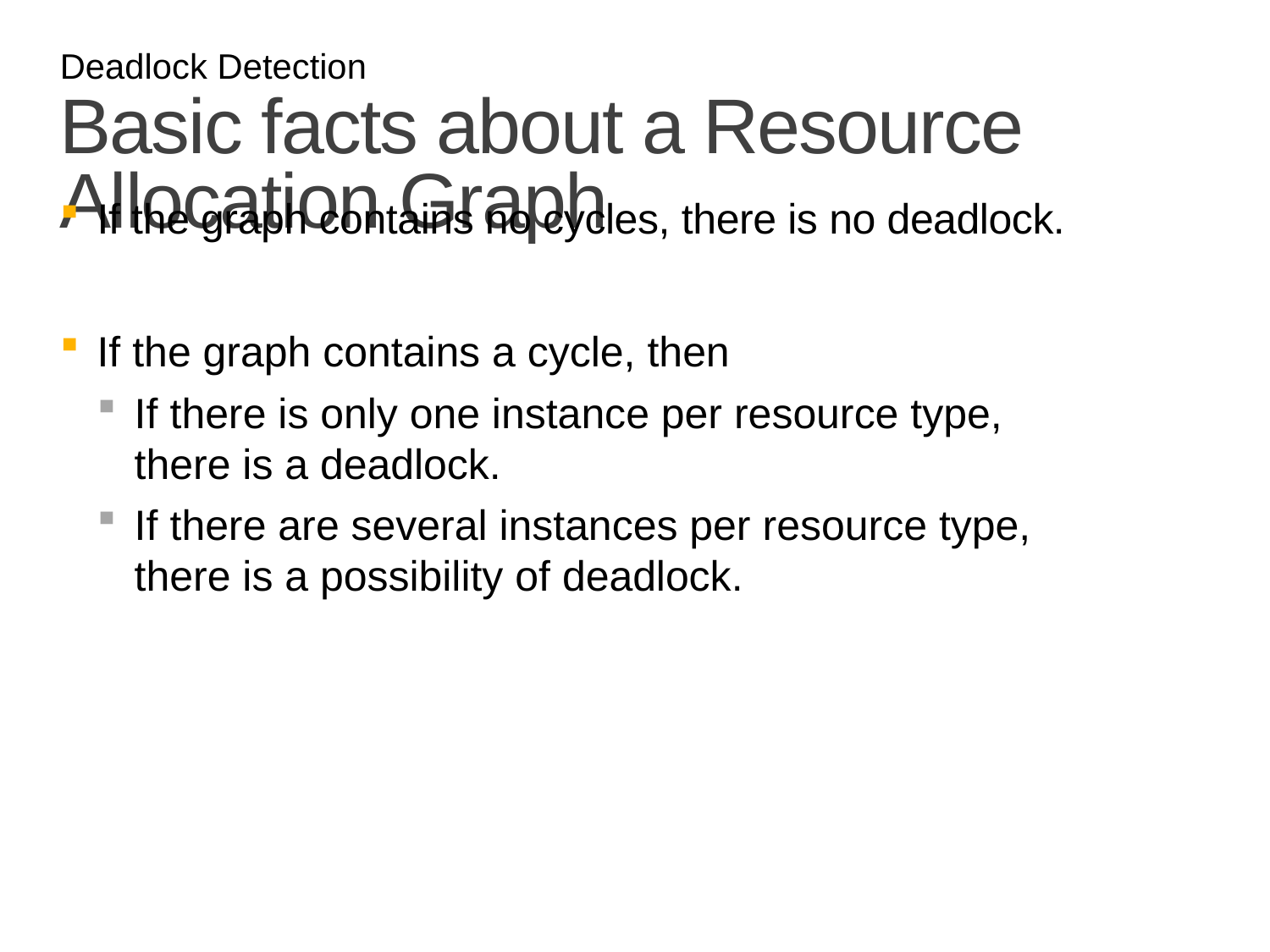

Deadlock Detection
# Basic facts about a Resource Allocation Graph
If the graph contains no cycles, there is no deadlock.
If the graph contains a cycle, then
If there is only one instance per resource type,
there is a deadlock.
If there are several instances per resource type,
there is a possibility of deadlock.